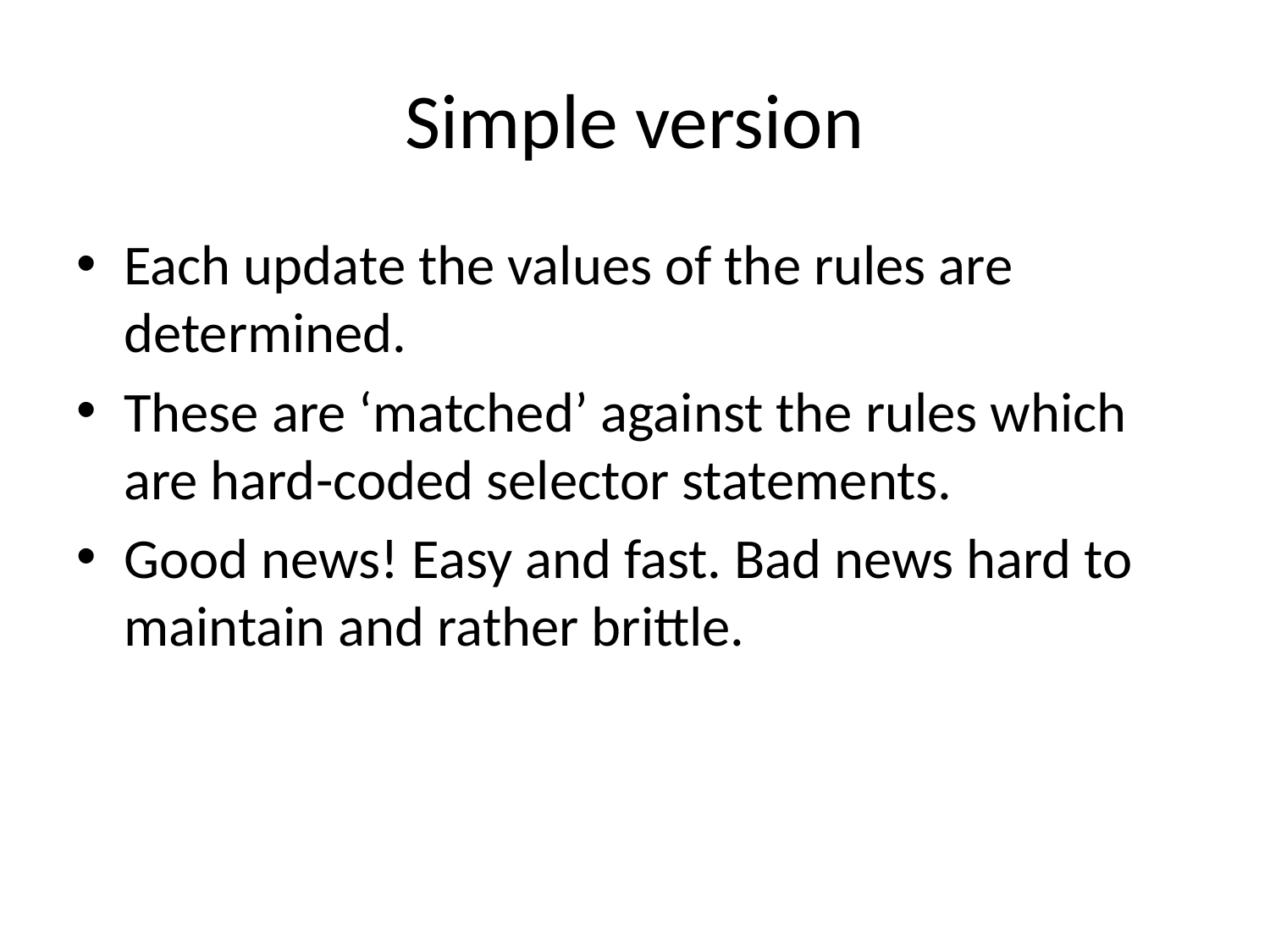

# Simple version
Each update the values of the rules are determined.
These are ‘matched’ against the rules which are hard-coded selector statements.
Good news! Easy and fast. Bad news hard to maintain and rather brittle.